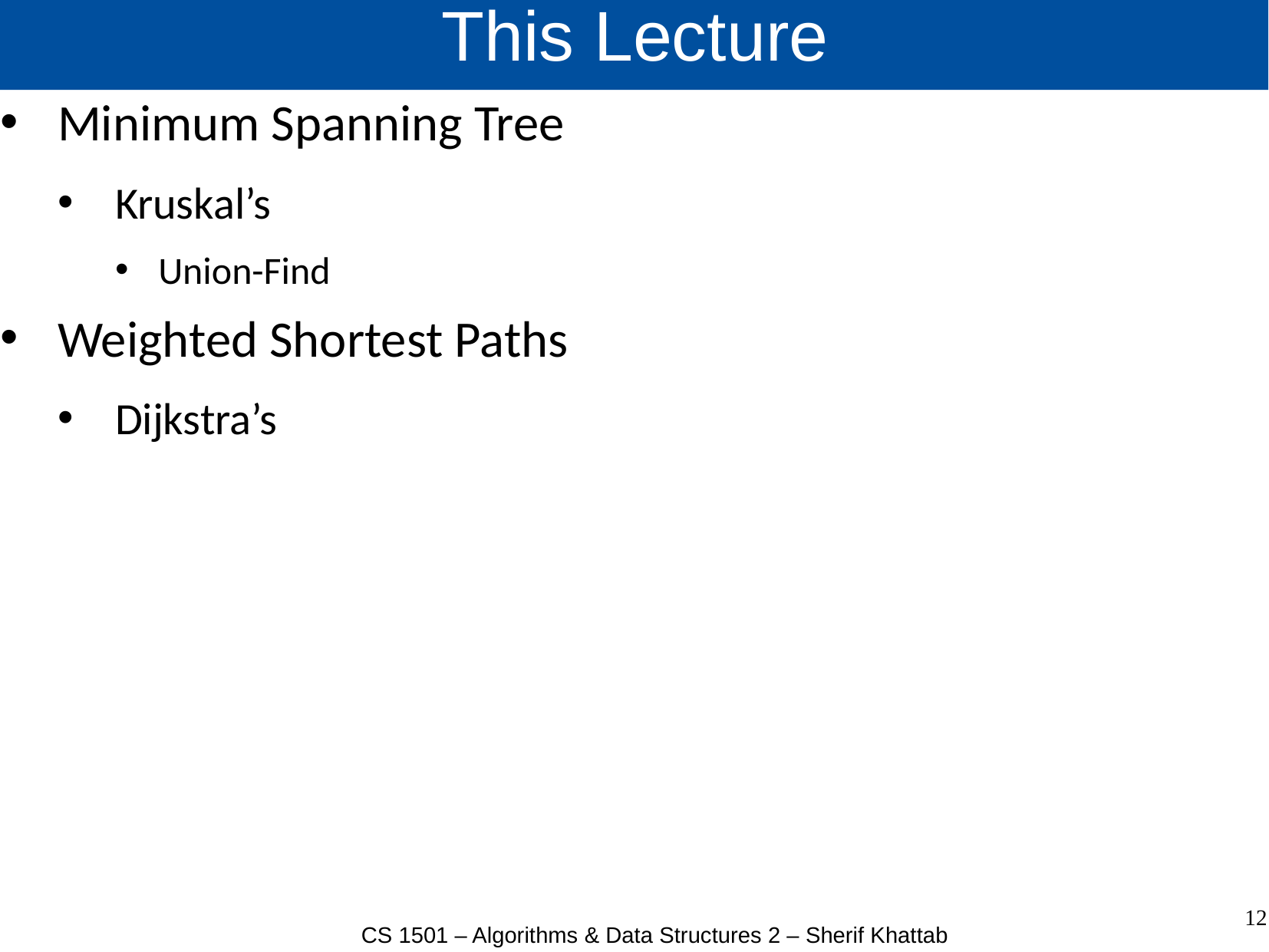

# This Lecture
Minimum Spanning Tree
Kruskal’s
Union-Find
Weighted Shortest Paths
Dijkstra’s
12
CS 1501 – Algorithms & Data Structures 2 – Sherif Khattab